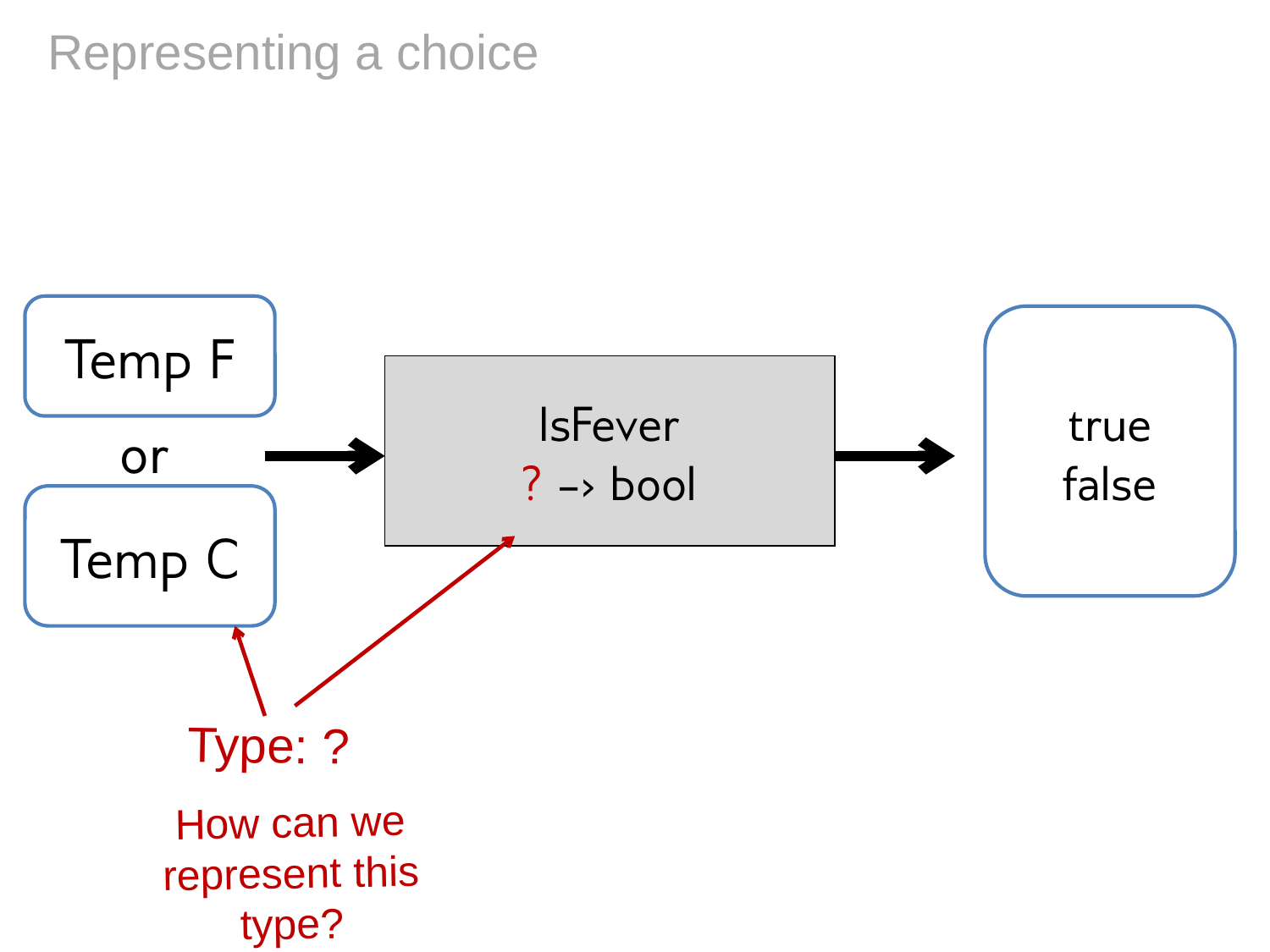

# Representing a choice
Temp F
true
false
IsFever
? –› bool
or
Temp C
Type: ?
How can we represent this type?